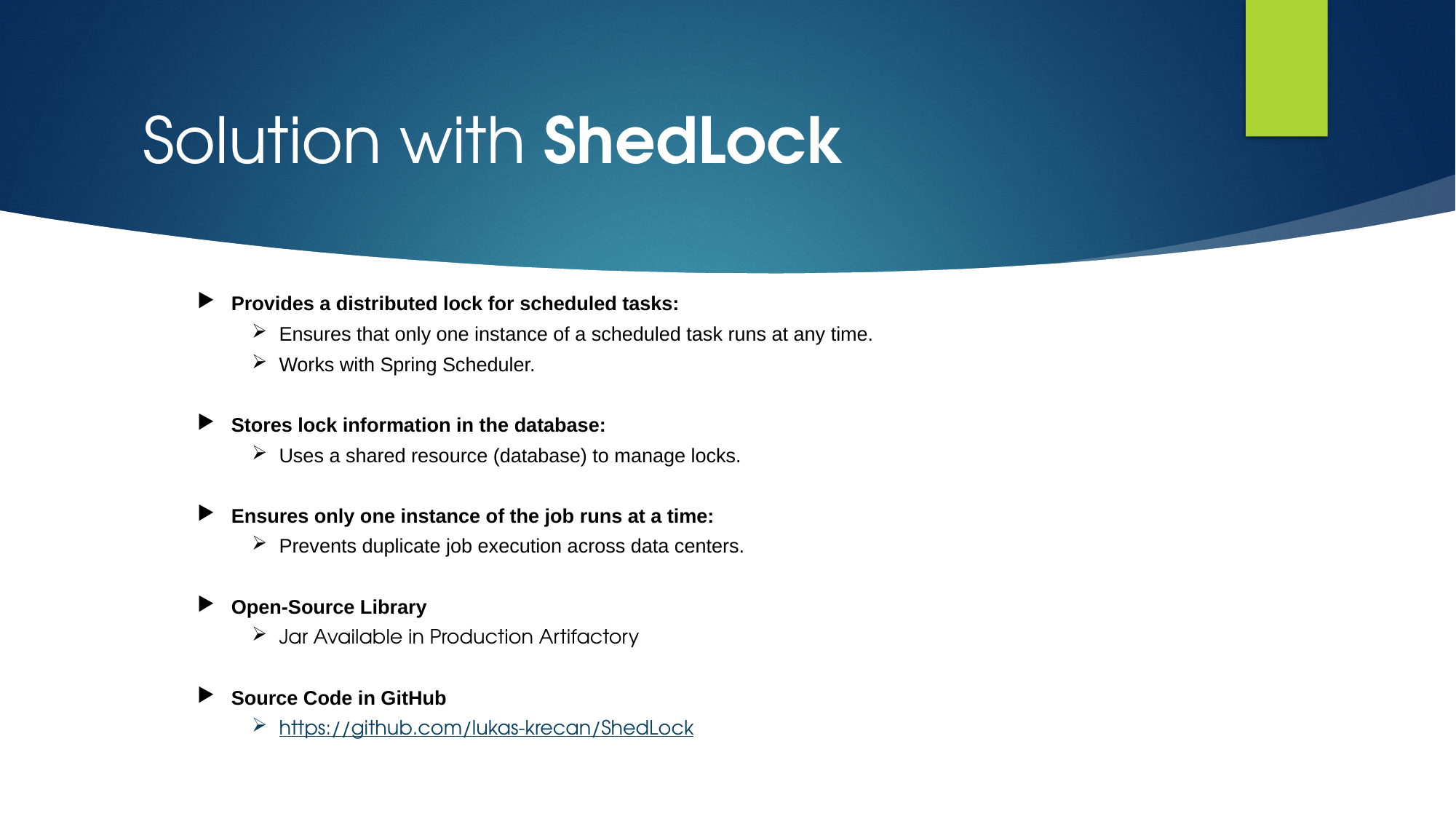

# Solution with ShedLock

Provides a distributed lock for scheduled tasks:
Ensures that only one instance of a scheduled task runs at any time.
Works with Spring Scheduler.

Stores lock information in the database:
Uses a shared resource (database) to manage locks.

Ensures only one instance of the job runs at a time:
Prevents duplicate job execution across data centers.

Open-Source Library
Jar Available in Production Artifactory

Source Code in GitHub
https://github.com/lukas-krecan/ShedLock